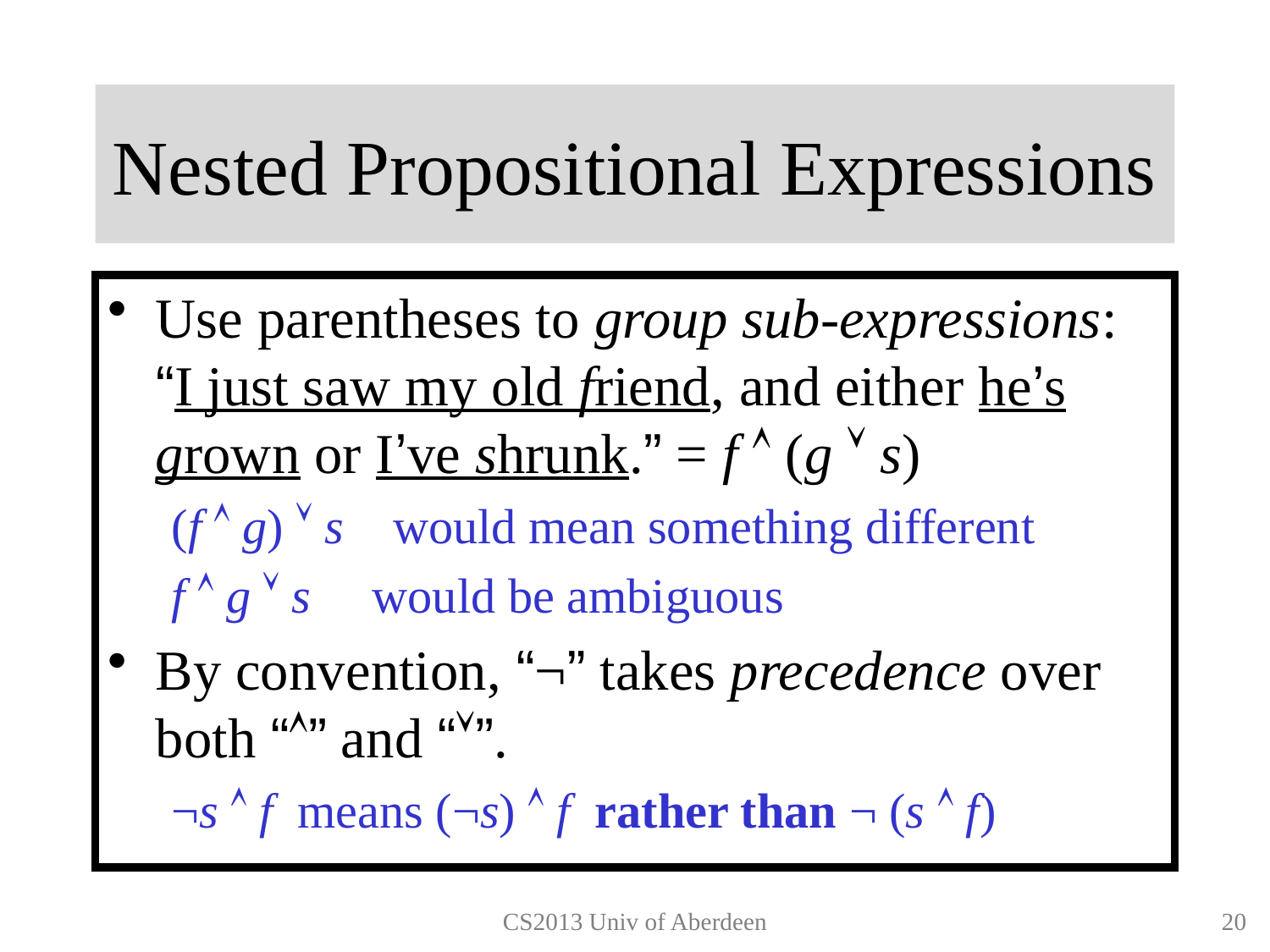

# Nested Propositional Expressions
Use parentheses to group sub-expressions:
“I just saw my old friend, and either he’s grown or I’ve shrunk.” = f ∧ (g ∨ s)
(f ∧ g) ∨ s    would mean something different
f ∧ g ∨ s     would be ambiguous
By convention, “¬” takes precedence over both “∧” and “∨”.
¬s ∧ f  means (¬s) ∧ f  rather than ¬ (s ∧ f)
CS2013 Univ of Aberdeen
20